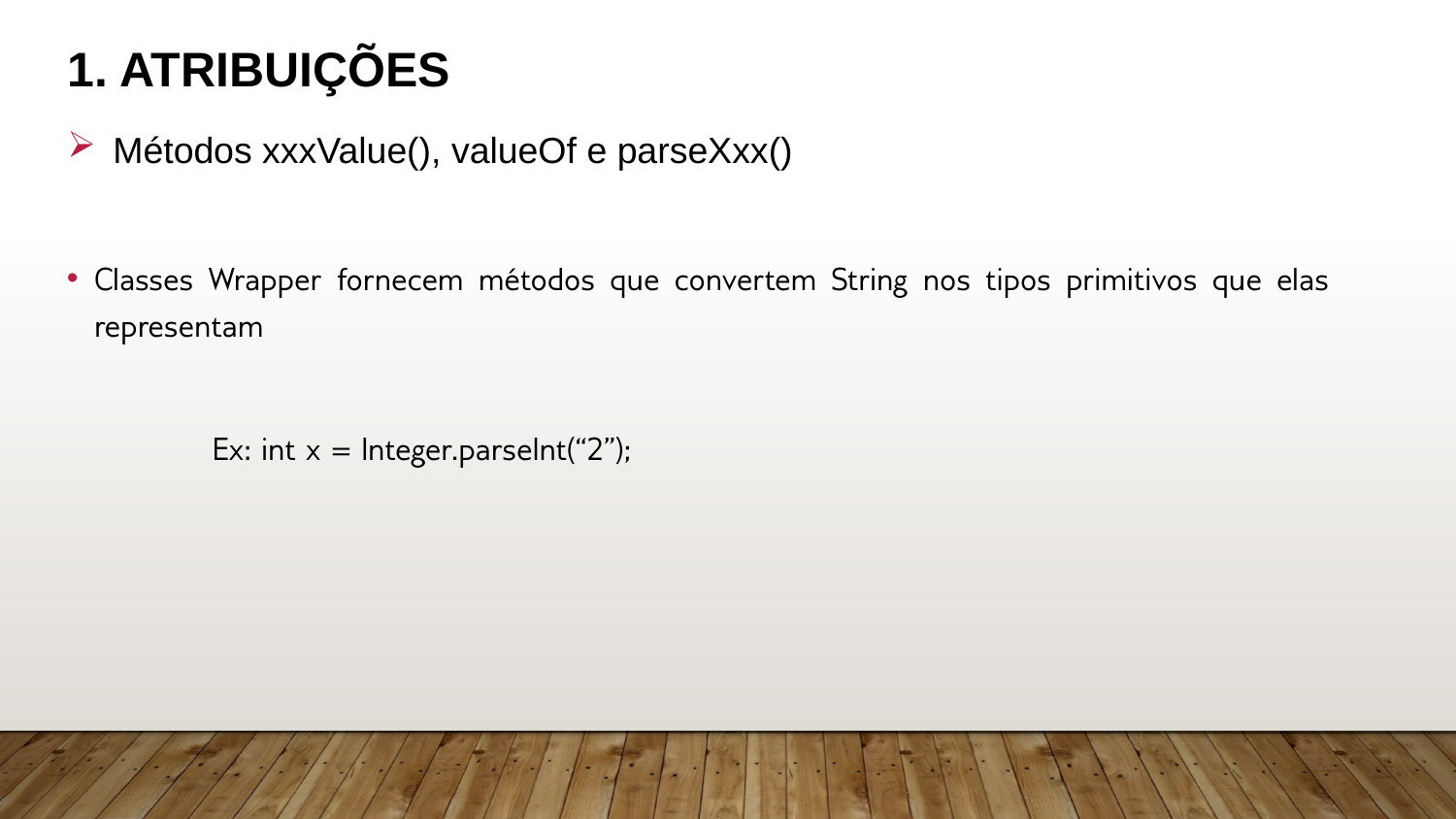

# 1. Atribuições
Métodos xxxValue(), valueOf e parseXxx()

Classes Wrapper fornecem métodos que convertem String nos tipos primitivos que elas representam

	Ex: int x = Integer.parseInt(“2”);